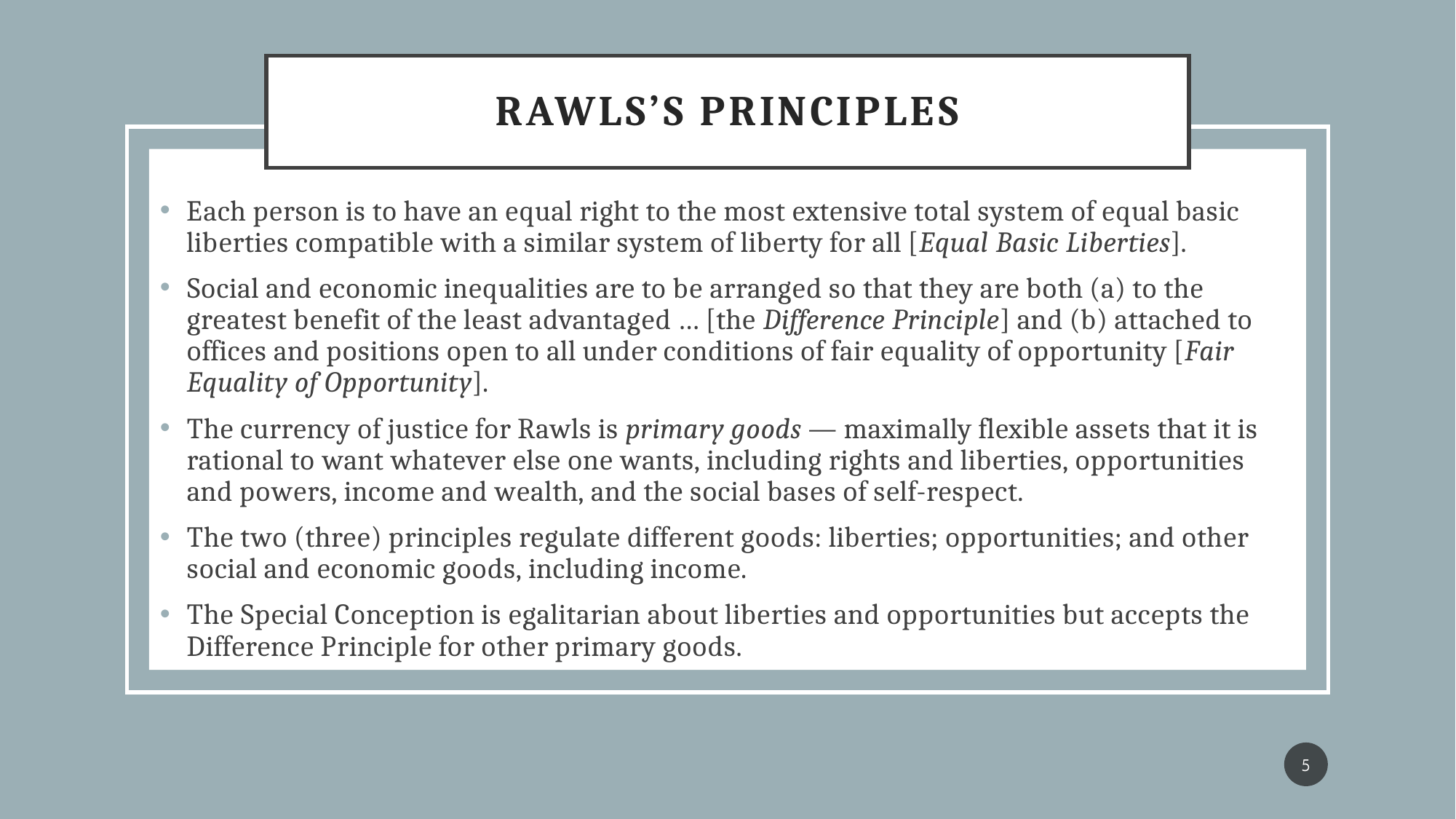

# Rawls’s principles

Each person is to have an equal right to the most extensive total system of equal basic liberties compatible with a similar system of liberty for all [Equal Basic Liberties].
Social and economic inequalities are to be arranged so that they are both (a) to the greatest benefit of the least advantaged … [the Difference Principle] and (b) attached to offices and positions open to all under conditions of fair equality of opportunity [Fair Equality of Opportunity].
The currency of justice for Rawls is primary goods — maximally flexible assets that it is rational to want whatever else one wants, including rights and liberties, opportunities and powers, income and wealth, and the social bases of self-respect.
The two (three) principles regulate different goods: liberties; opportunities; and other social and economic goods, including income.
The Special Conception is egalitarian about liberties and opportunities but accepts the Difference Principle for other primary goods.

5